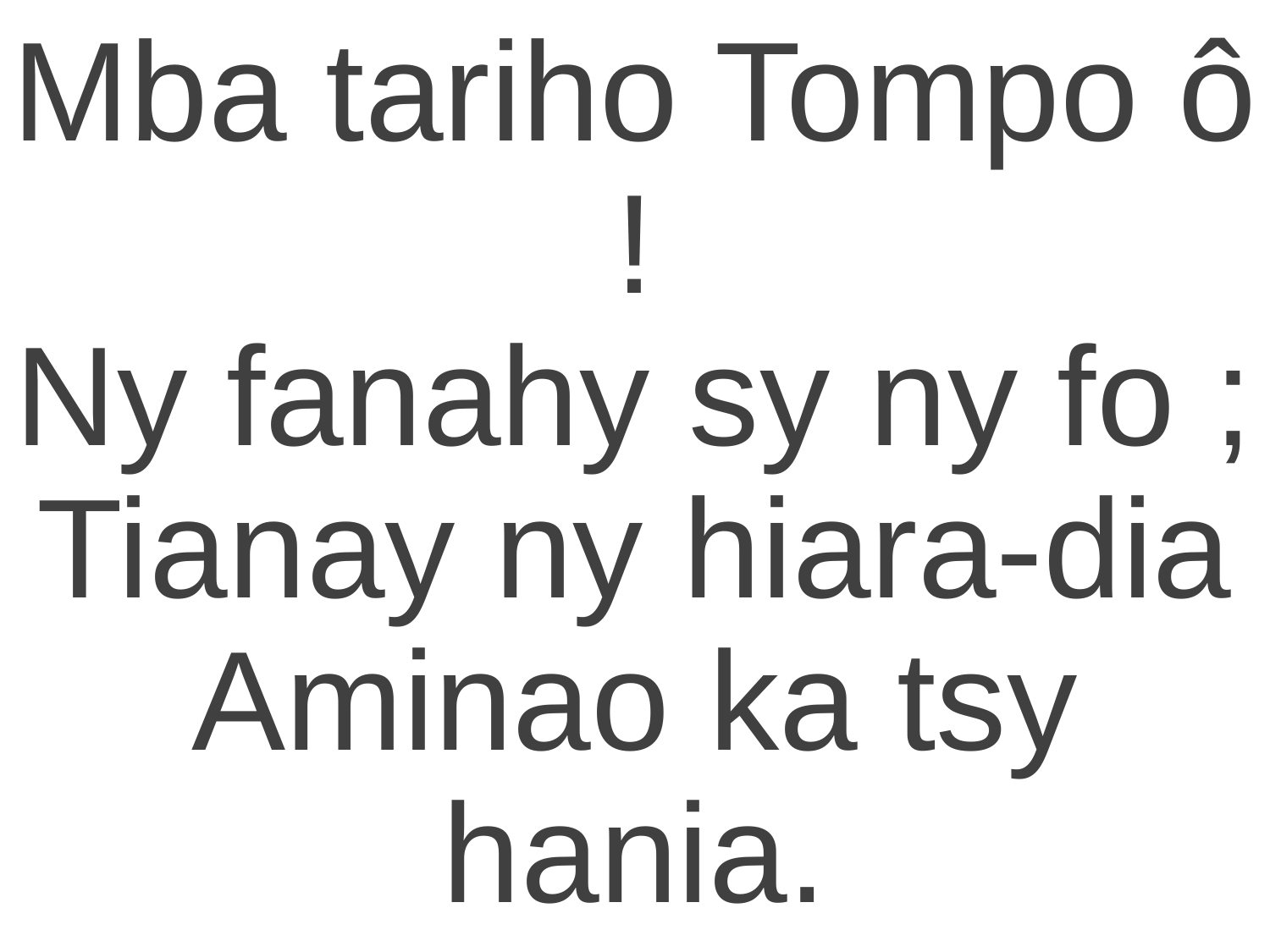

Mba tariho Tompo ô !
Ny fanahy sy ny fo ;
Tianay ny hiara-dia
Aminao ka tsy hania.